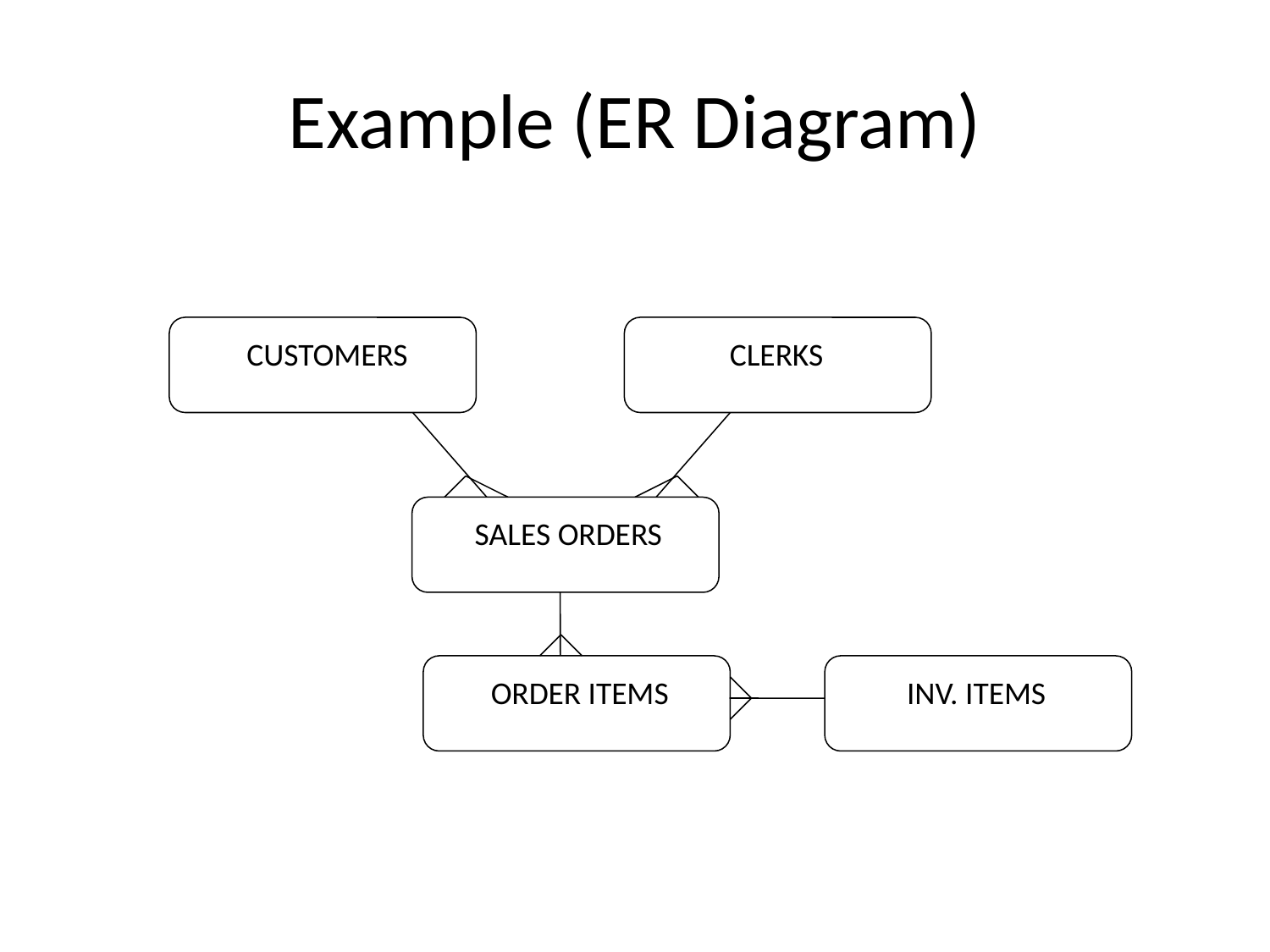

# Example (ER Diagram)

CUSTOMERS
CLERKS

SALES ORDERS

ORDER ITEMS
INV. ITEMS